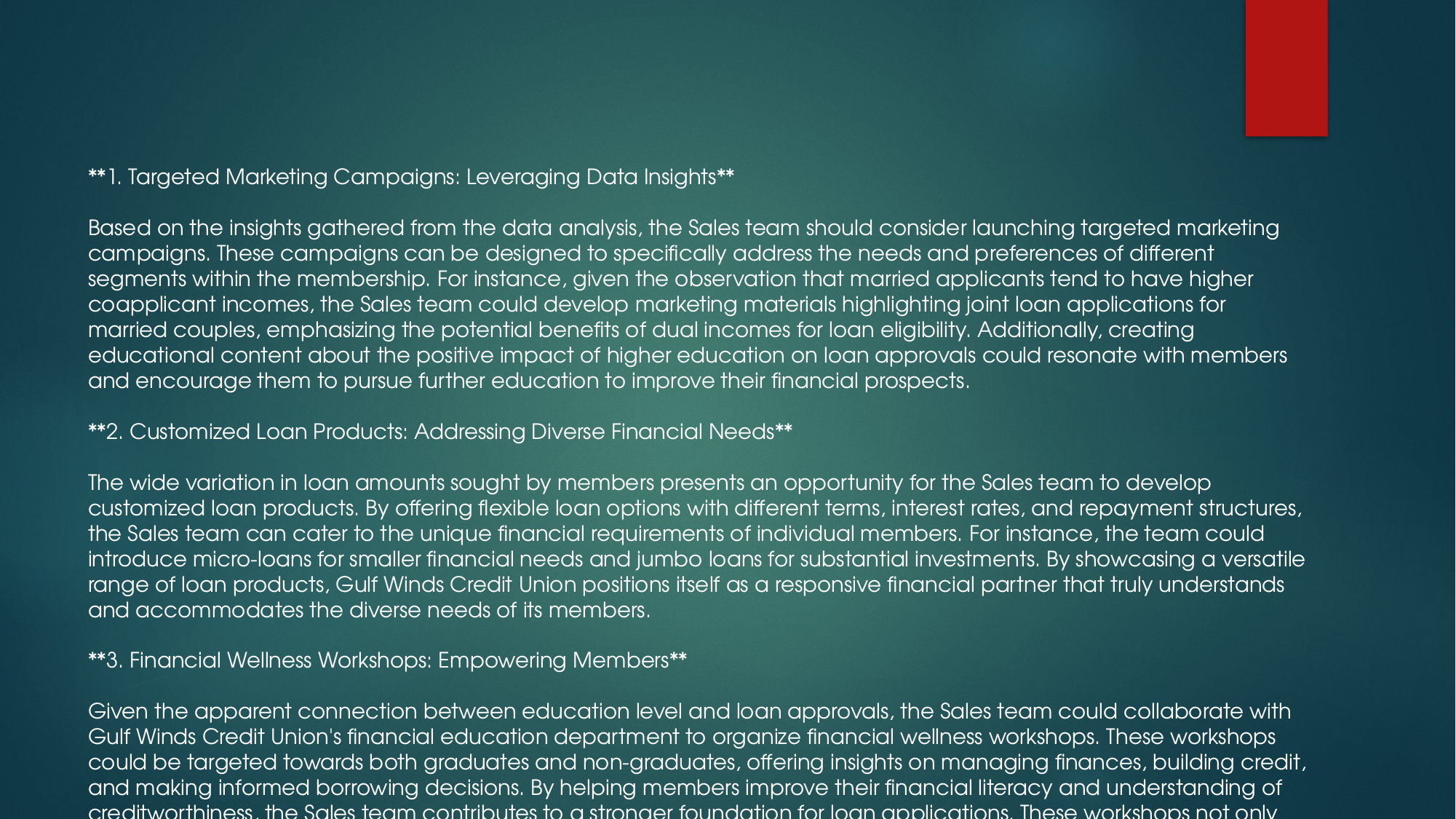

#
**1. Targeted Marketing Campaigns: Leveraging Data Insights**

Based on the insights gathered from the data analysis, the Sales team should consider launching targeted marketing campaigns. These campaigns can be designed to specifically address the needs and preferences of different segments within the membership. For instance, given the observation that married applicants tend to have higher coapplicant incomes, the Sales team could develop marketing materials highlighting joint loan applications for married couples, emphasizing the potential benefits of dual incomes for loan eligibility. Additionally, creating educational content about the positive impact of higher education on loan approvals could resonate with members and encourage them to pursue further education to improve their financial prospects.

**2. Customized Loan Products: Addressing Diverse Financial Needs**

The wide variation in loan amounts sought by members presents an opportunity for the Sales team to develop customized loan products. By offering flexible loan options with different terms, interest rates, and repayment structures, the Sales team can cater to the unique financial requirements of individual members. For instance, the team could introduce micro-loans for smaller financial needs and jumbo loans for substantial investments. By showcasing a versatile range of loan products, Gulf Winds Credit Union positions itself as a responsive financial partner that truly understands and accommodates the diverse needs of its members.

**3. Financial Wellness Workshops: Empowering Members**

Given the apparent connection between education level and loan approvals, the Sales team could collaborate with Gulf Winds Credit Union's financial education department to organize financial wellness workshops. These workshops could be targeted towards both graduates and non-graduates, offering insights on managing finances, building credit, and making informed borrowing decisions. By helping members improve their financial literacy and understanding of creditworthiness, the Sales team contributes to a stronger foundation for loan applications. These workshops not only empower members to make better financial choices but also position Gulf Winds as a trusted financial institution invested in their members' financial success.

**4. Streamlined Application Process: Enhancing Member Experience**

One additional opportunity for the Sales team is to focus on streamlining the loan application process. Simplifying the application process and making it more user-friendly can encourage more members to apply for loans. This could involve implementing an online application portal, offering pre-approval options, and providing clear guidance on required documentation. By enhancing the overall loan application experience, Gulf Winds Credit Union can attract more applicants and provide a seamless journey from application to approval.

**5. Personalized Loan Consultations: Building Member Relationships**

The Sales team could also introduce personalized loan consultation services. This involves assigning dedicated loan officers to guide members through the application process, understand their financial goals, and recommend the most suitable loan options. These consultations can foster stronger member relationships, build trust, and ensure that members feel supported and valued throughout their borrowing journey. A personalized approach demonstrates Gulf Winds' commitment to understanding each member's unique financial situation and providing tailored solutions.

**6. Collaborative Partnerships: Exploring Joint Ventures**

Exploring partnerships with local educational institutions, employers, and community organizations can offer valuable benefits for both the Sales team and potential borrowers. Collaborating with educational institutions to provide financial literacy workshops or exclusive loan programs for students and alumni can create a win-win scenario. Similarly, forming partnerships with employers to offer special loan packages to their employees can expand Gulf Winds' reach and provide added value to members. By establishing such partnerships, the Sales team can tap into new customer segments and strengthen the credit union's presence within the community.